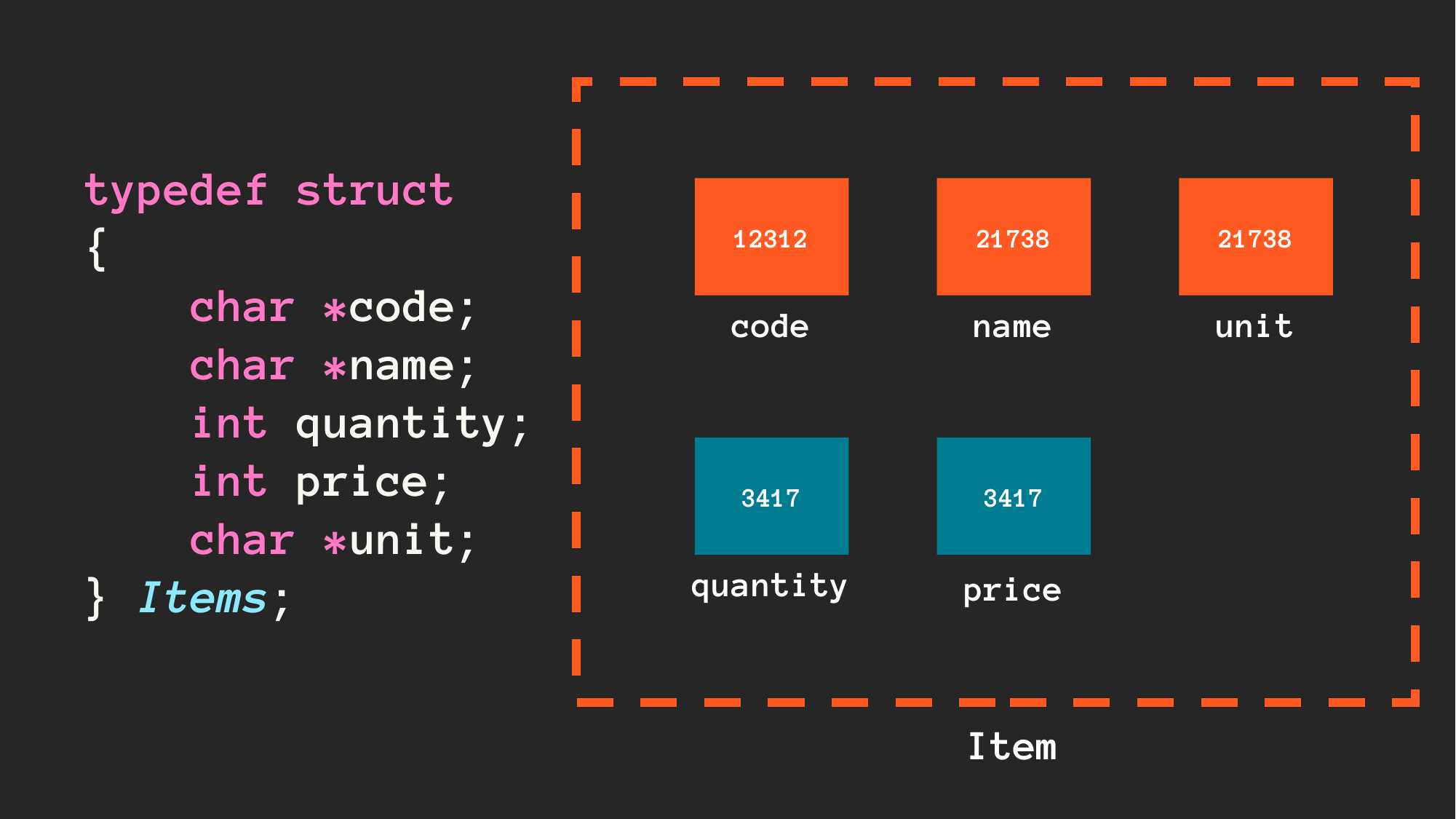

typedef struct
{
    char *code;
    char *name;
    int quantity;
    int price;
    char *unit;
} Items;
12312
code
21738
name
21738
unit
3417
quantity
3417
price
Item